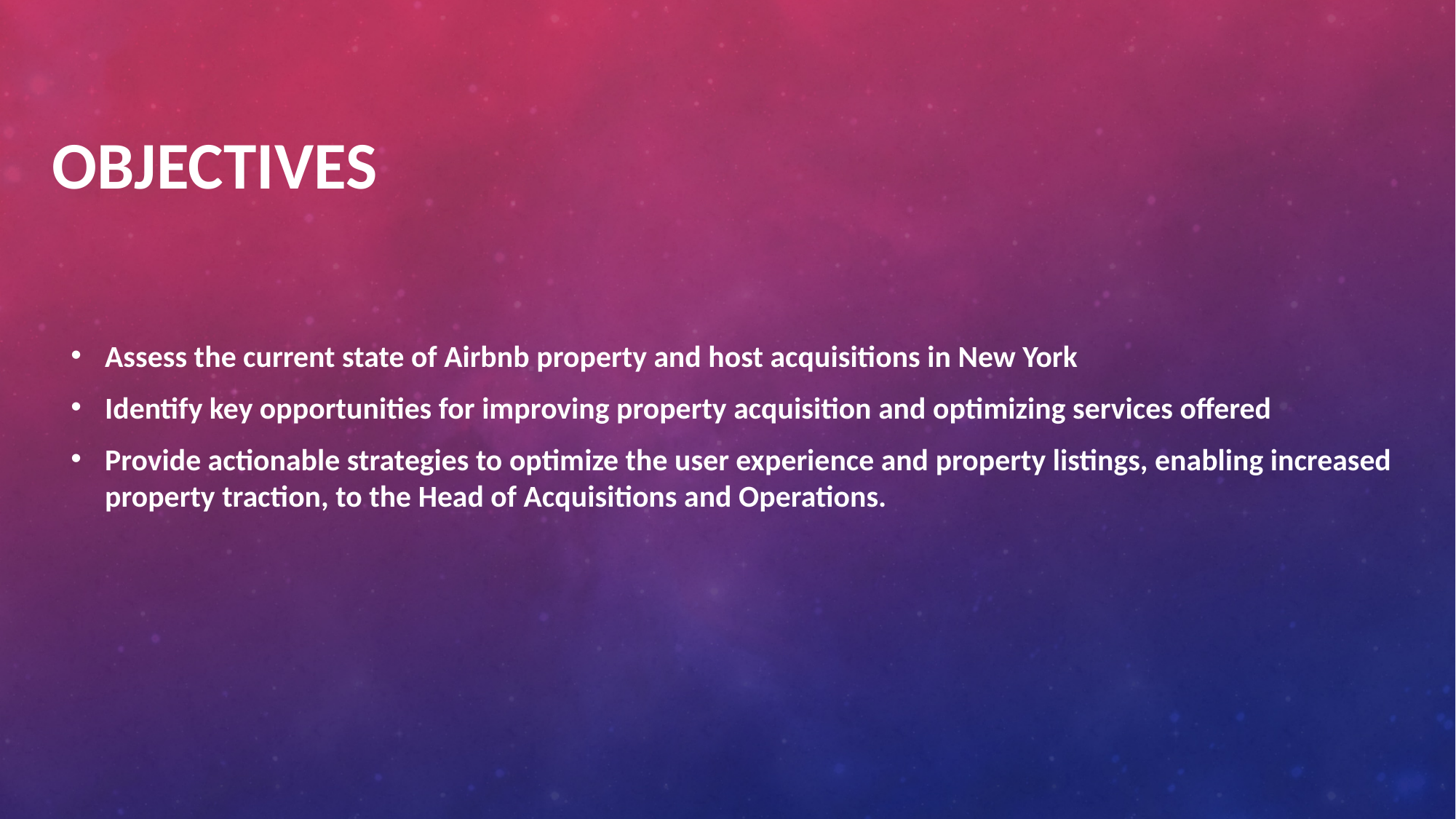

# OBJECTIVES
Assess the current state of Airbnb property and host acquisitions in New York
Identify key opportunities for improving property acquisition and optimizing services offered
Provide actionable strategies to optimize the user experience and property listings, enabling increased property traction, to the Head of Acquisitions and Operations.